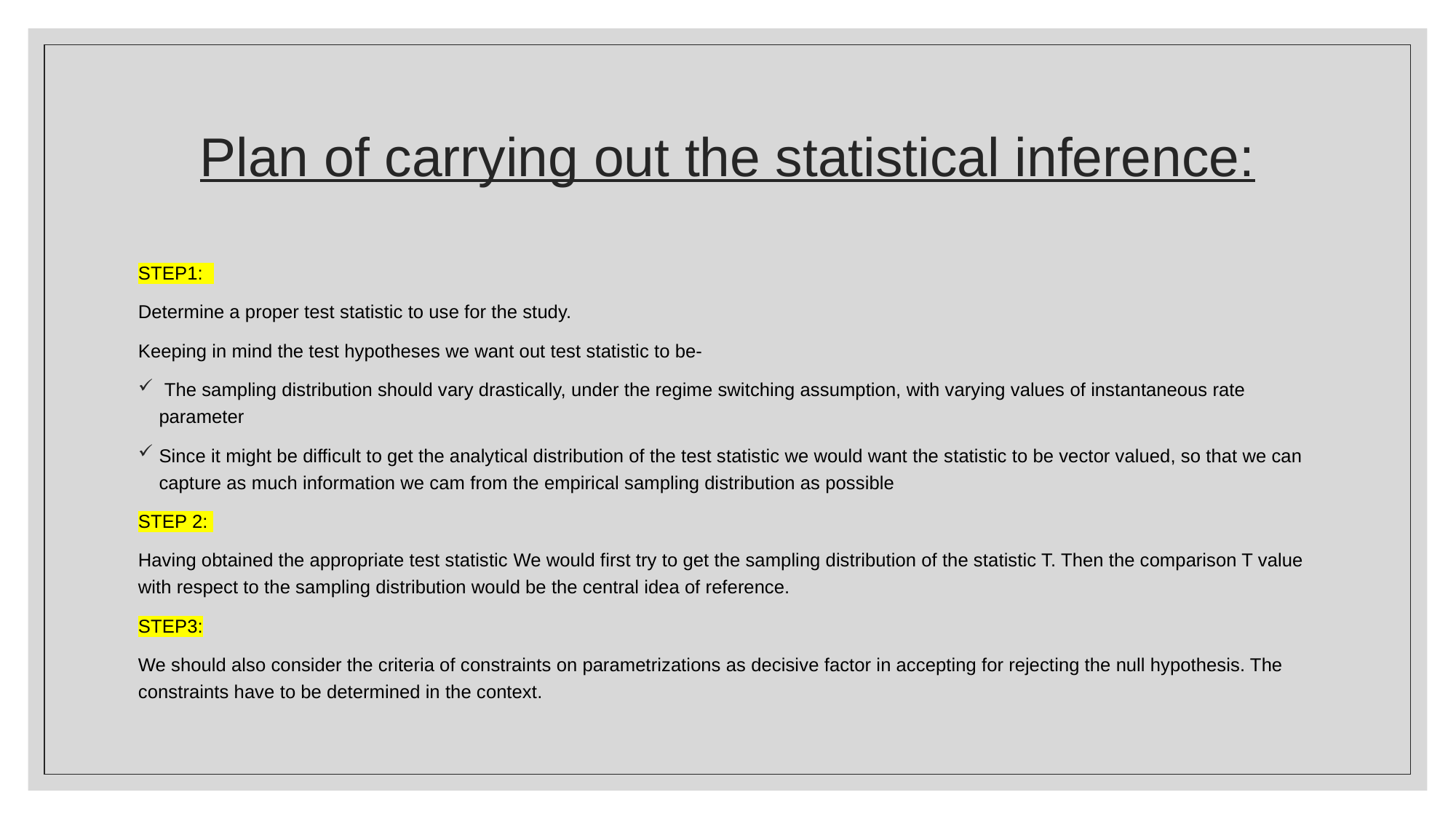

# Plan of carrying out the statistical inference:
STEP1:
Determine a proper test statistic to use for the study.
Keeping in mind the test hypotheses we want out test statistic to be-
 The sampling distribution should vary drastically, under the regime switching assumption, with varying values of instantaneous rate parameter
Since it might be difficult to get the analytical distribution of the test statistic we would want the statistic to be vector valued, so that we can capture as much information we cam from the empirical sampling distribution as possible
STEP 2:
Having obtained the appropriate test statistic We would first try to get the sampling distribution of the statistic T. Then the comparison T value with respect to the sampling distribution would be the central idea of reference.
STEP3:
We should also consider the criteria of constraints on parametrizations as decisive factor in accepting for rejecting the null hypothesis. The constraints have to be determined in the context.